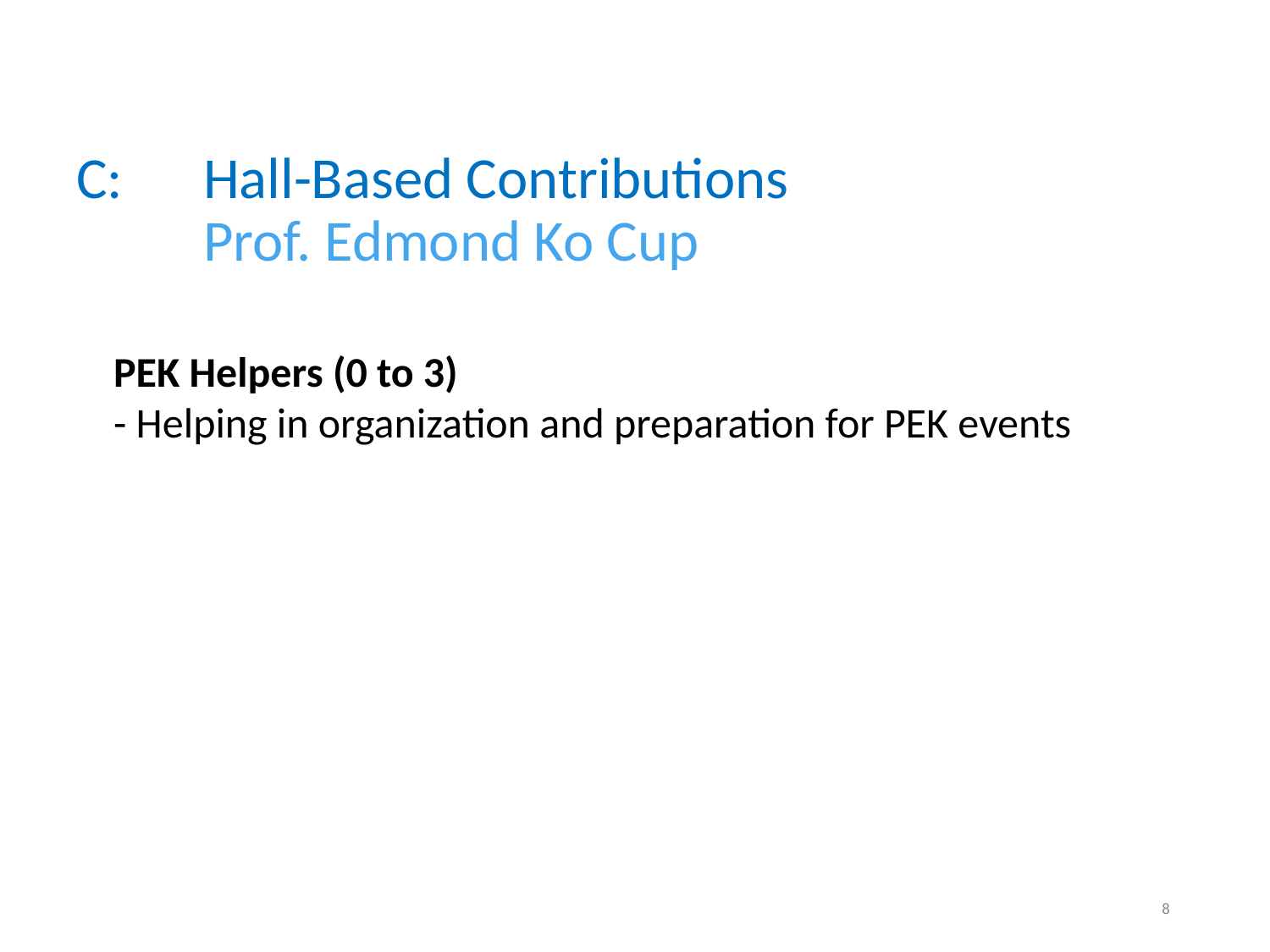

# C: 	Hall-Based Contributions Prof. Edmond Ko Cup
PEK Helpers (0 to 3)
- Helping in organization and preparation for PEK events
8